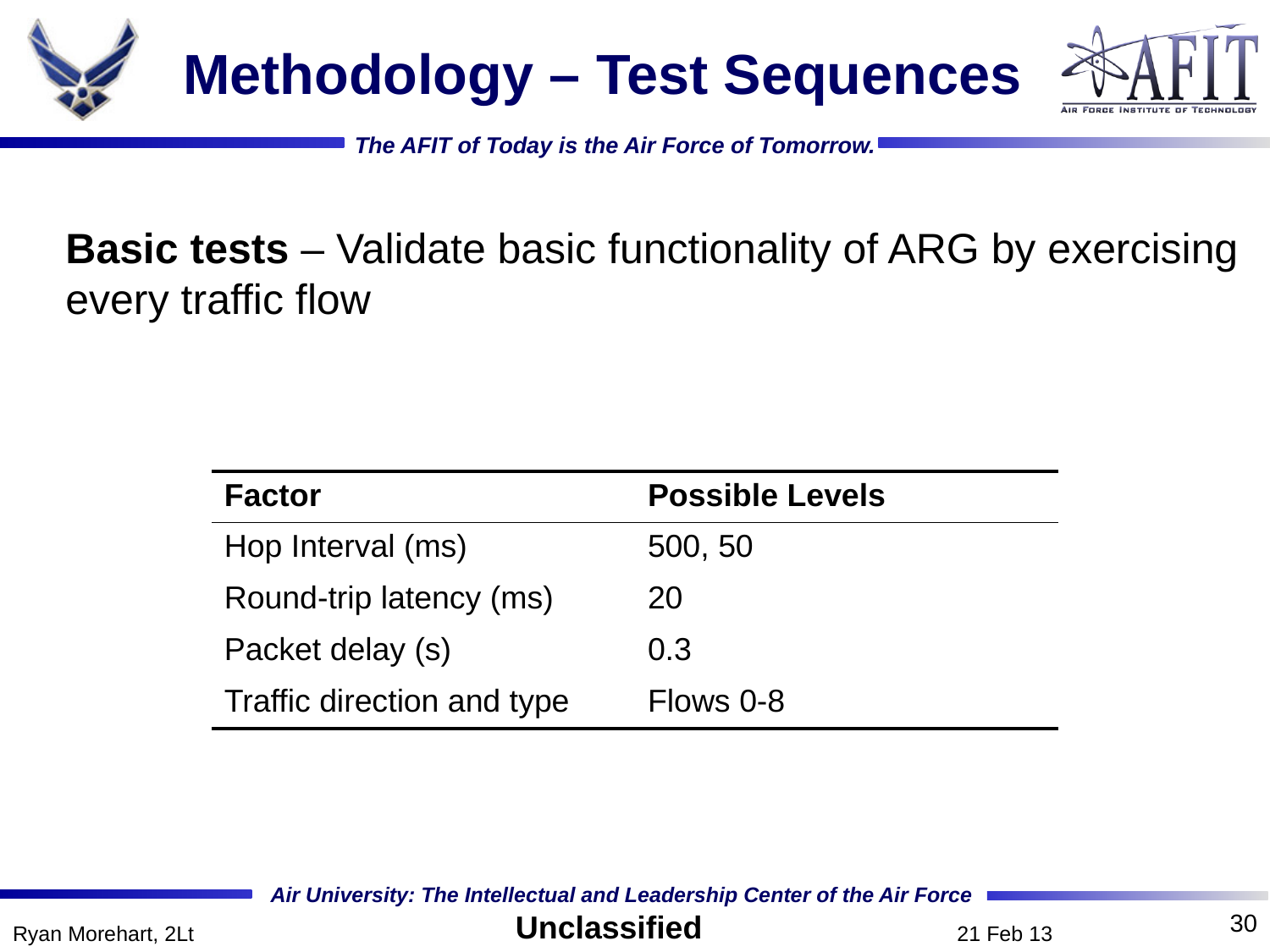

# Methodology – Test Sequences
Basic tests – Validate basic functionality of ARG by exercising every traffic flow
| Factor | Possible Levels |
| --- | --- |
| Hop Interval (ms) | 500, 50 |
| Round-trip latency (ms) | 20 |
| Packet delay (s) | 0.3 |
| Traffic direction and type | Flows 0-8 |
30